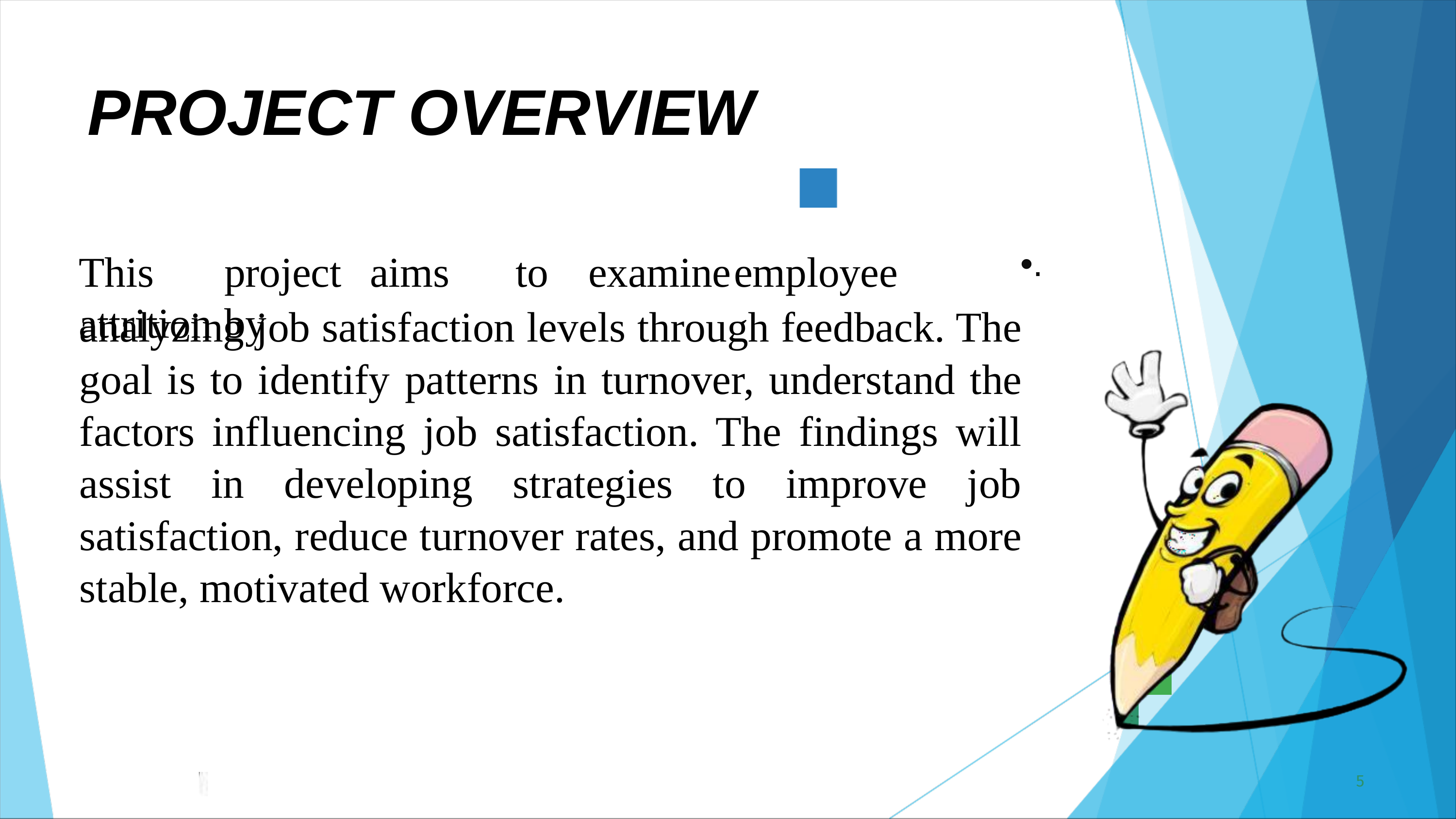

PROJECT OVERVIEW

•.
This	project	aims	to	examine	employee	attrition	by
analyzing job satisfaction levels through feedback. The goal is to identify patterns in turnover, understand the factors influencing job satisfaction. The findings will assist  in  developing  strategies  to  improve  job satisfaction, reduce turnover rates, and promote a more stable, motivated workforce.

5